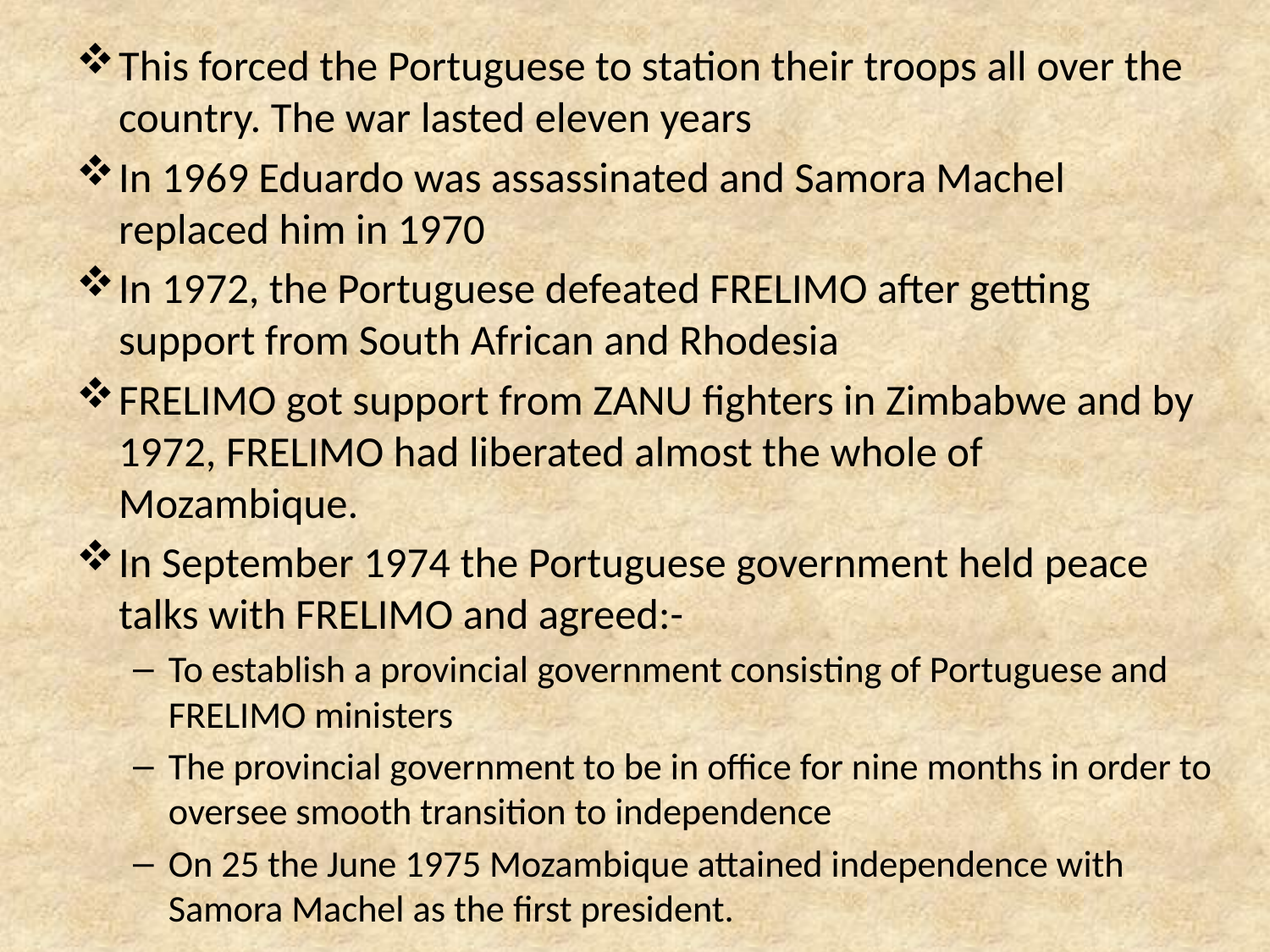

This forced the Portuguese to station their troops all over the country. The war lasted eleven years
In 1969 Eduardo was assassinated and Samora Machel replaced him in 1970
In 1972, the Portuguese defeated FRELIMO after getting support from South African and Rhodesia
FRELIMO got support from ZANU fighters in Zimbabwe and by 1972, FRELIMO had liberated almost the whole of Mozambique.
In September 1974 the Portuguese government held peace talks with FRELIMO and agreed:-
To establish a provincial government consist­ing of Portuguese and FRELIMO ministers
The provincial government to be in office for nine months in order to oversee smooth transition to independence
On 25 the June 1975 Mozambique attained independence with Samora Machel as the first president.